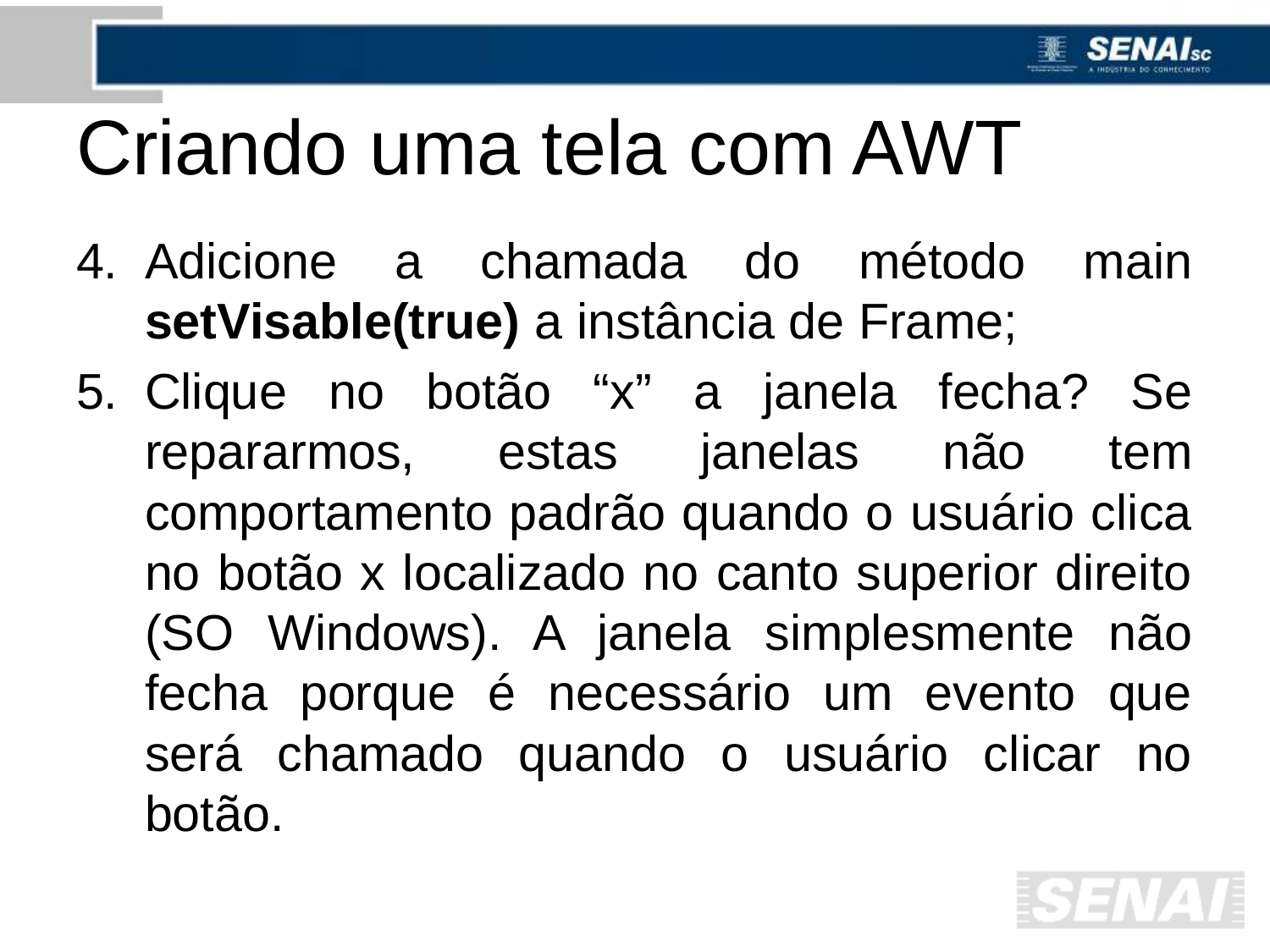

# Criando uma tela com AWT
Adicione a chamada do método main setVisable(true) a instância de Frame;
Clique no botão “x” a janela fecha? Se repararmos, estas janelas não tem comportamento padrão quando o usuário clica no botão x localizado no canto superior direito (SO Windows). A janela simplesmente não fecha porque é necessário um evento que será chamado quando o usuário clicar no botão.